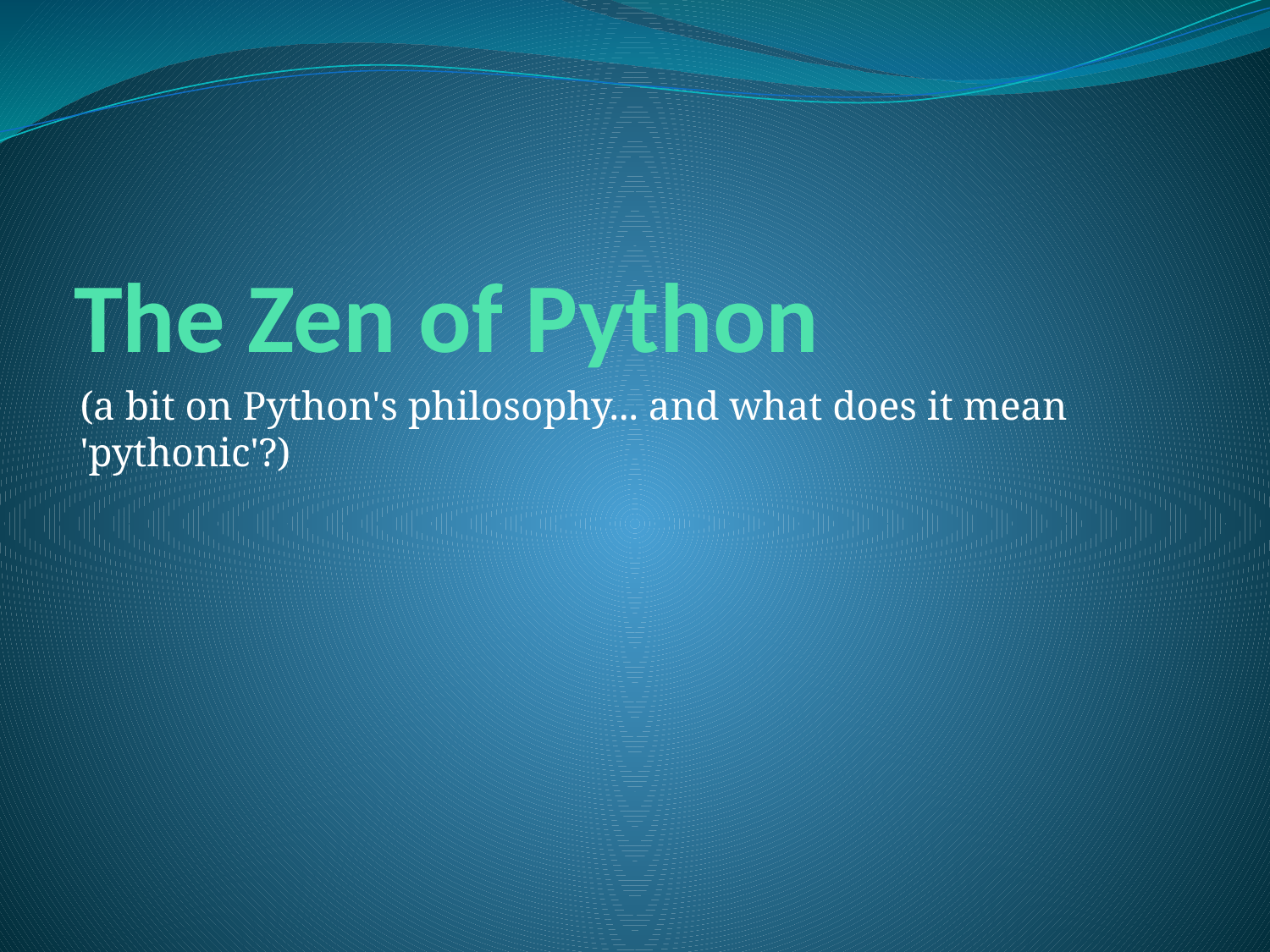

# The Zen of Python
(a bit on Python's philosophy... and what does it mean 'pythonic'?)